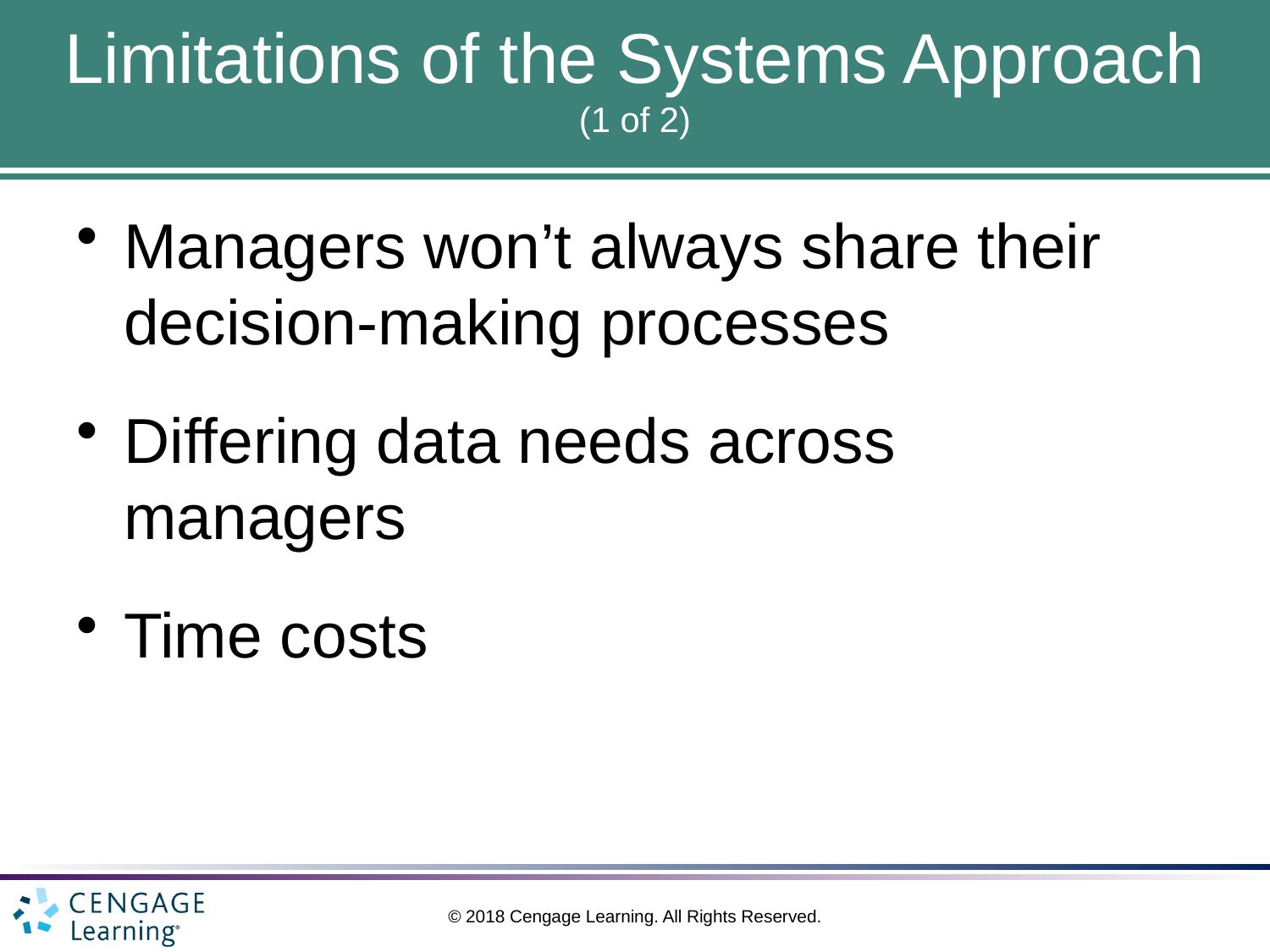

# Limitations of the Systems Approach (1 of 2)
Managers won’t always share their decision-making processes
Differing data needs across managers
Time costs